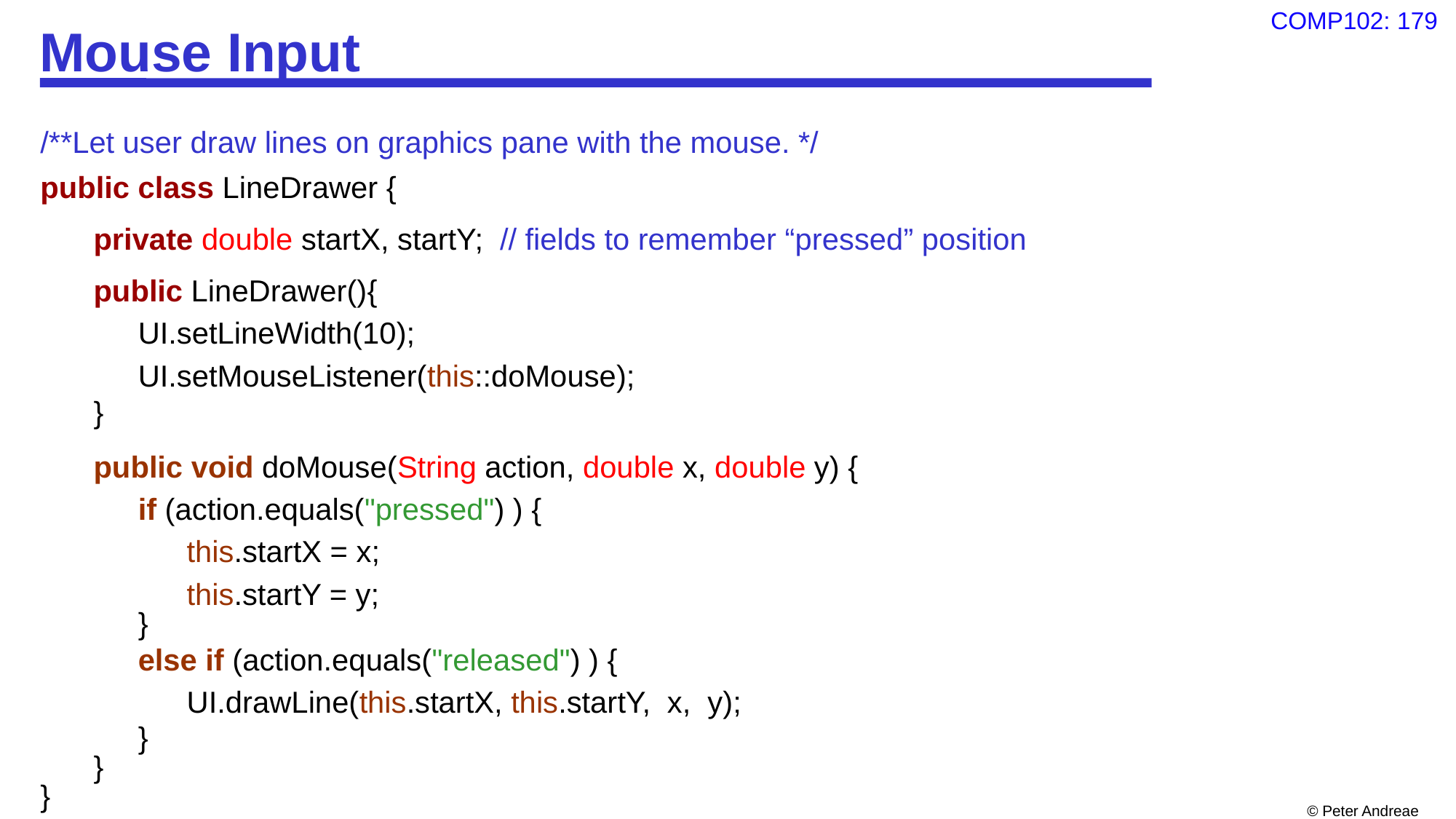

# Mouse Input
/**Let user draw lines on graphics pane with the mouse. */
public class LineDrawer {
private double startX, startY;  // fields to remember “pressed” position
public LineDrawer(){
UI.setLineWidth(10);
UI.setMouseListener(this::doMouse);
}
public void doMouse(String action, double x, double y) {
if (action.equals("pressed") ) {
this.startX = x;
this.startY = y;
}
else if (action.equals("released") ) {
UI.drawLine(this.startX, this.startY,  x,  y);
}
}
}